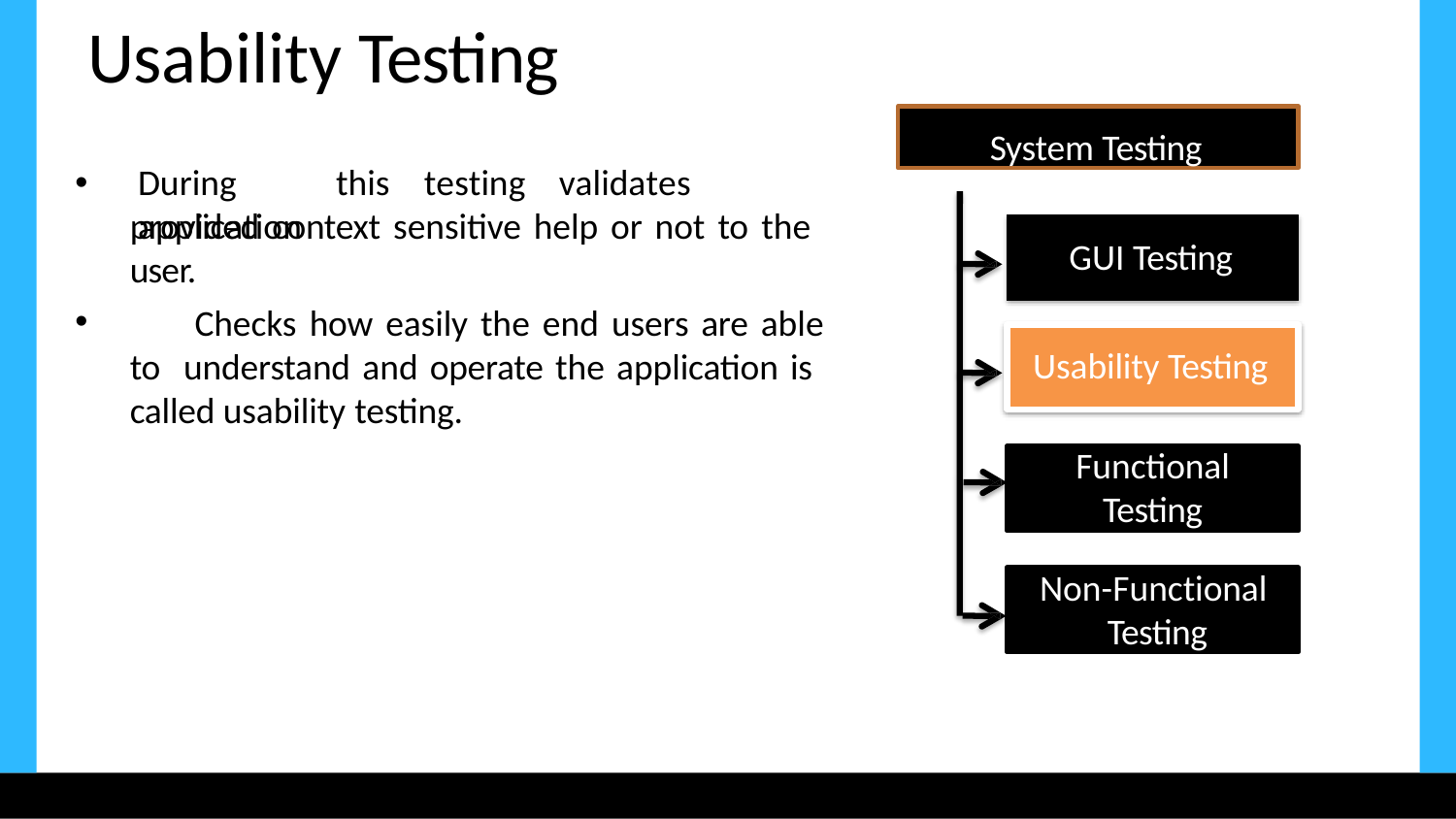

# Usability Testing
System Testing
During	this	testing	validates	application

provided context sensitive help or not to the  user.
	Checks how easily the end users are able to  understand and operate the application is  called usability testing.

GUI Testing

Usability Testing

Functional
Testing

Non-Functional  Testing